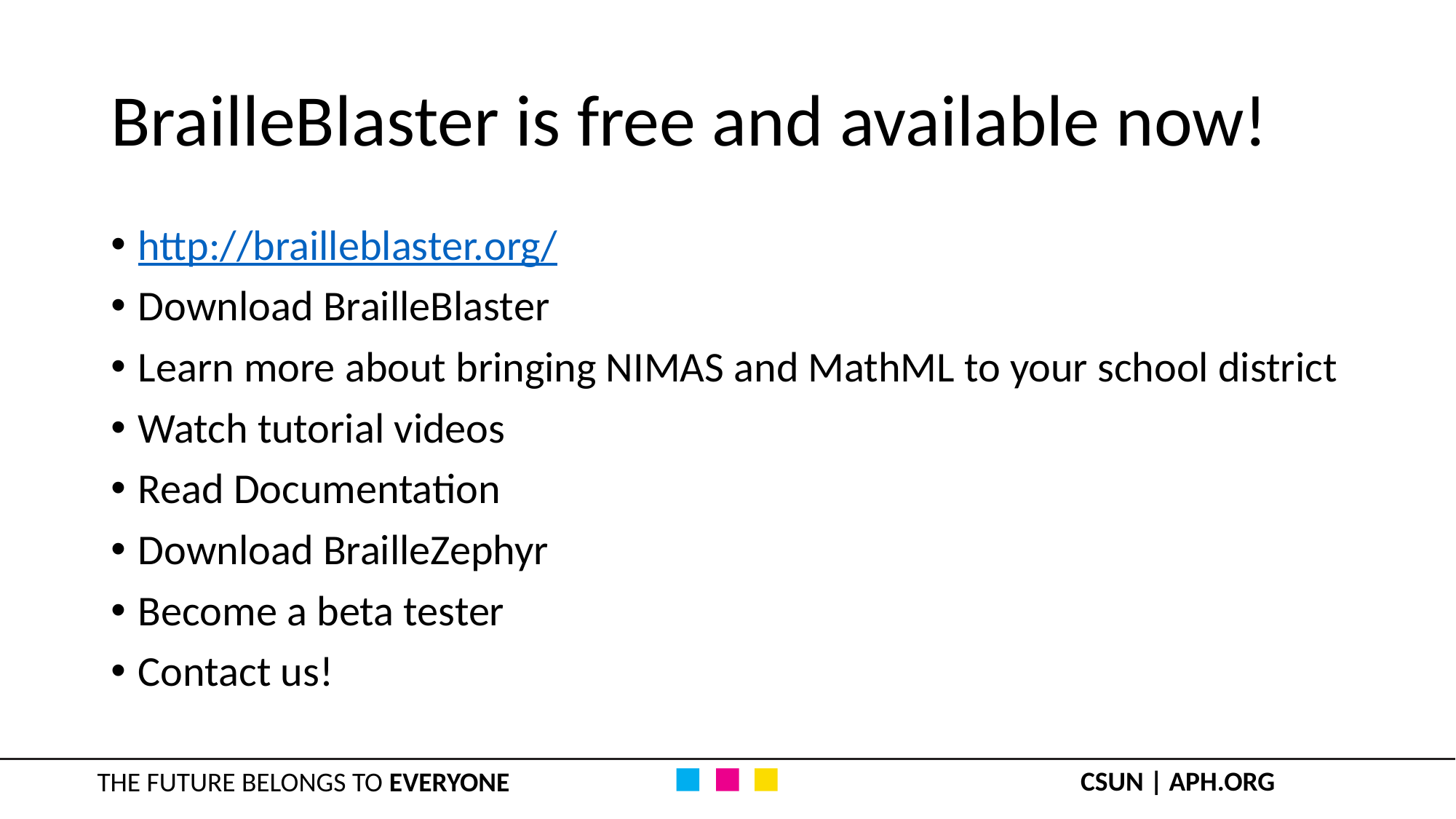

# BrailleBlaster is free and available now!
http://brailleblaster.org/
Download BrailleBlaster
Learn more about bringing NIMAS and MathML to your school district
Watch tutorial videos
Read Documentation
Download BrailleZephyr
Become a beta tester
Contact us!